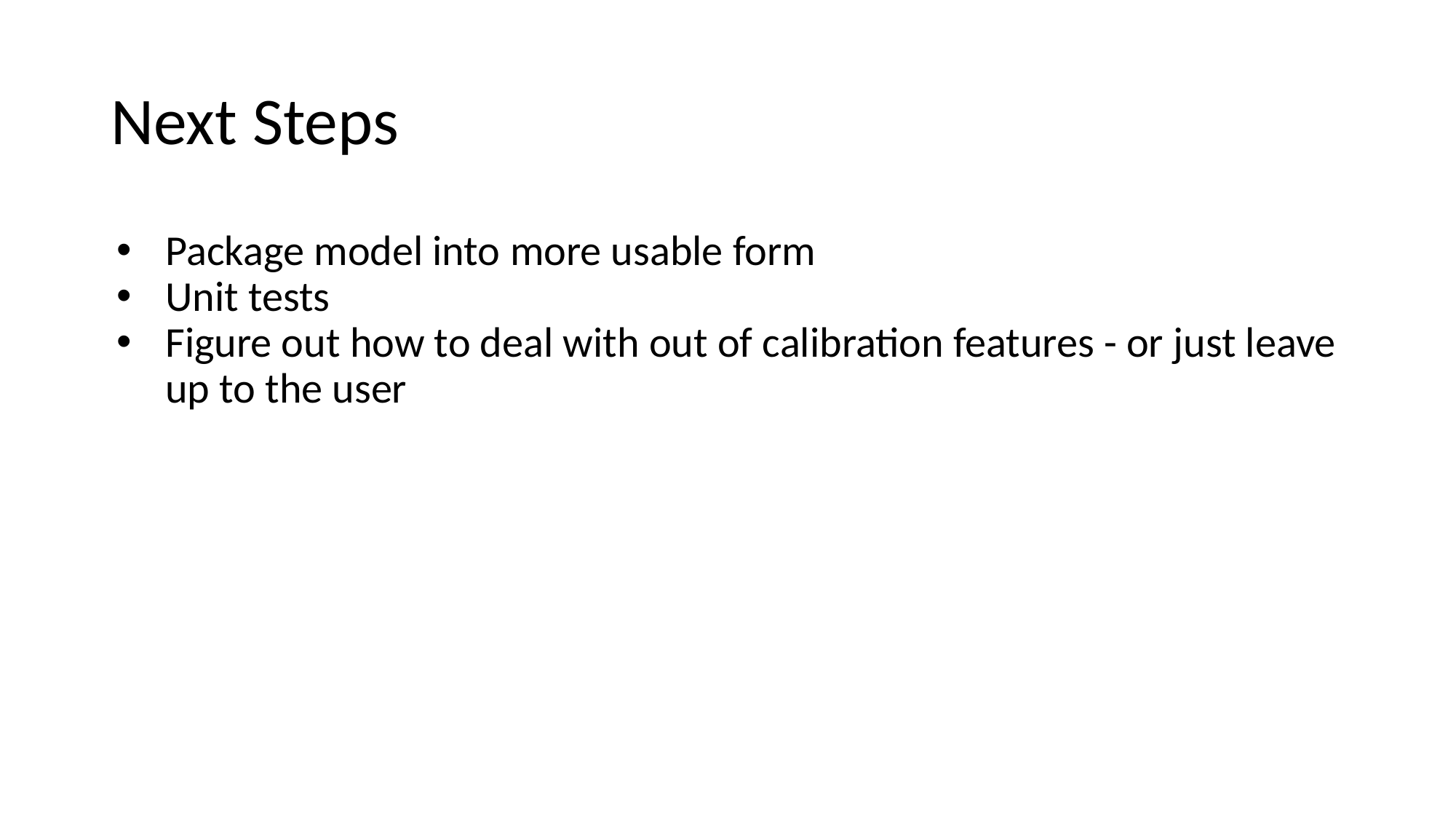

# Next Steps
Package model into more usable form
Unit tests
Figure out how to deal with out of calibration features - or just leave up to the user